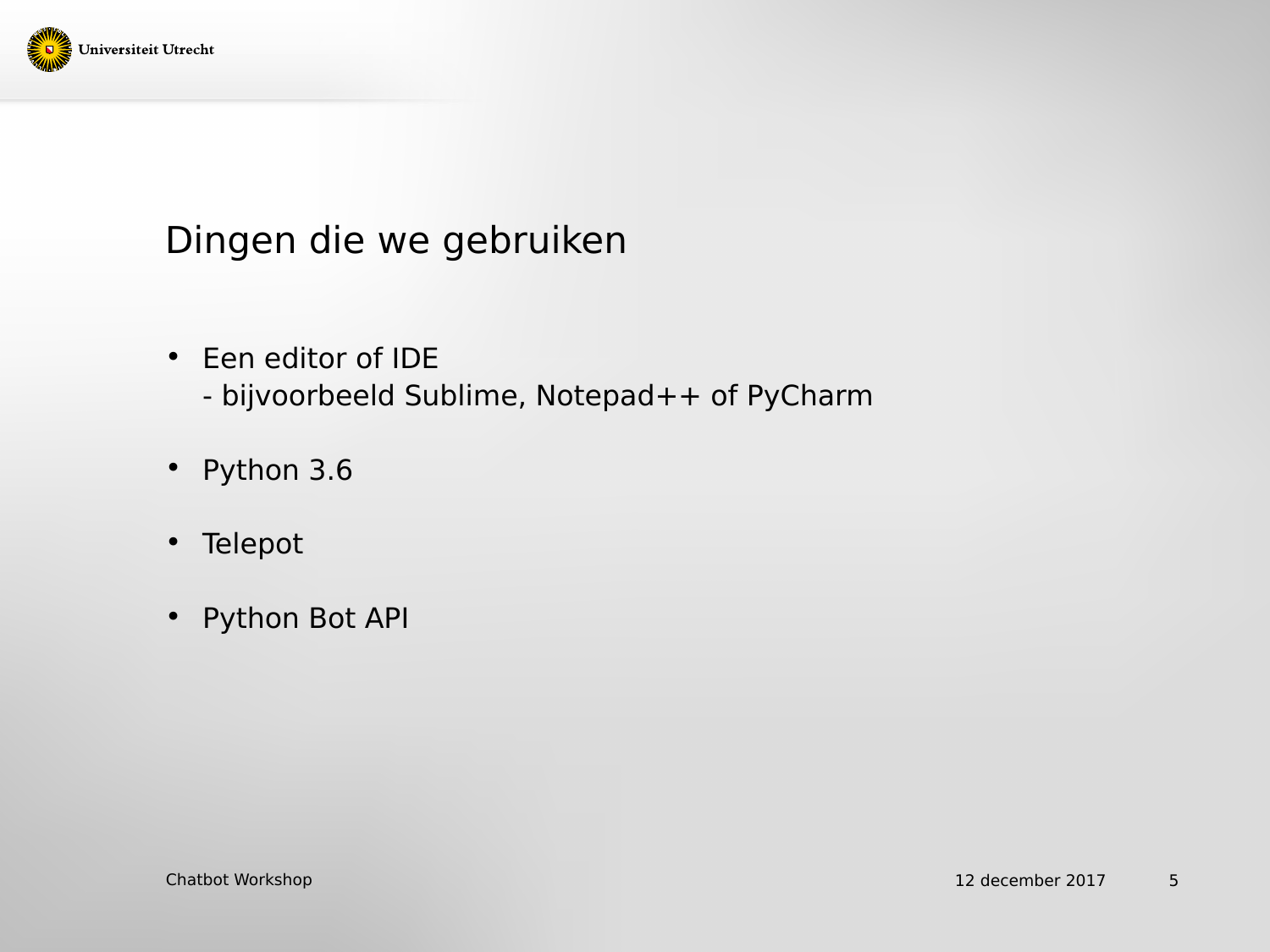

# Dingen die we gebruiken
Een editor of IDE
- bijvoorbeeld Sublime, Notepad++ of PyCharm
Python 3.6
Telepot
Python Bot API
12 december 2017
5
Chatbot Workshop